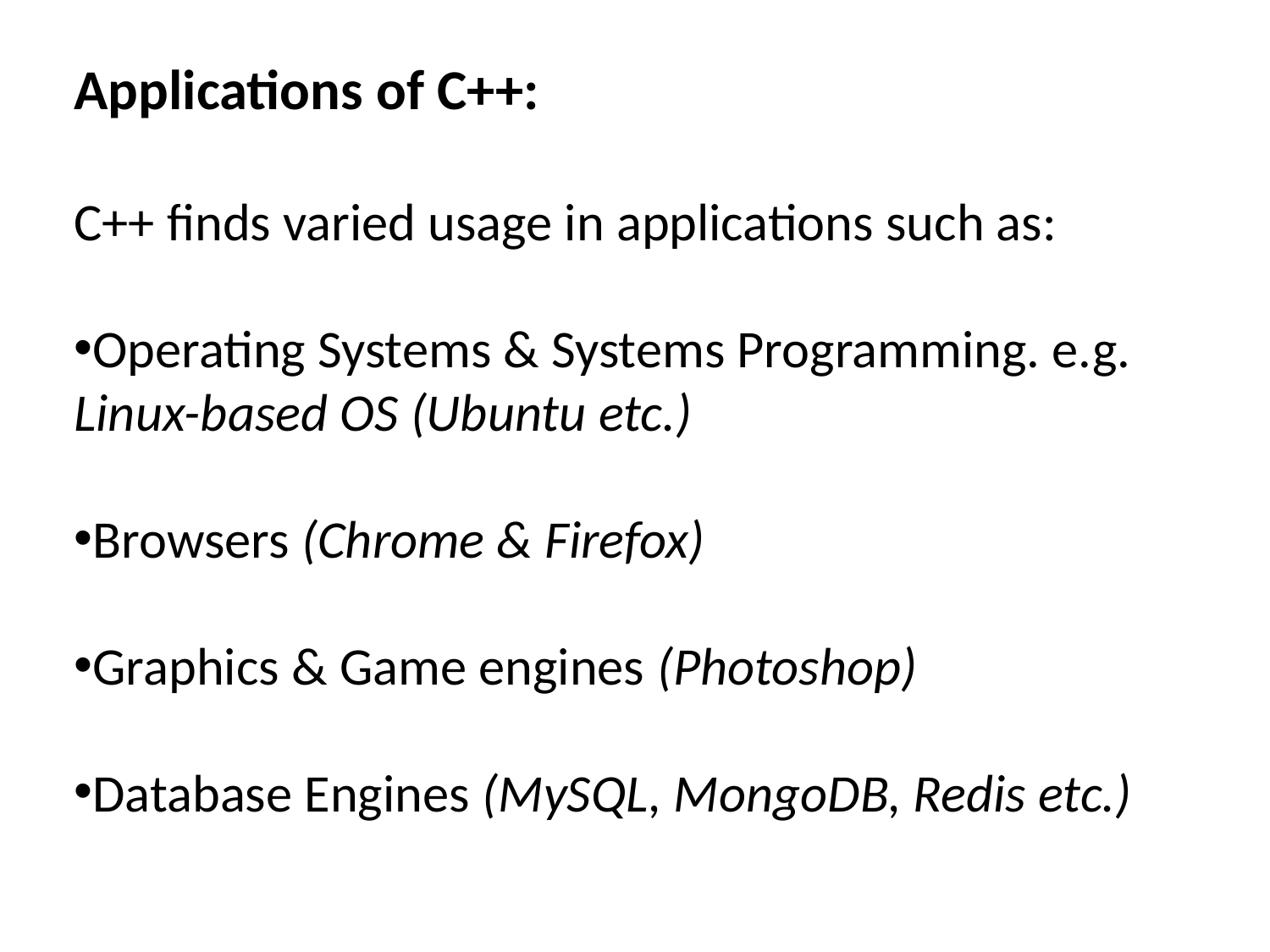

Applications of C++:

C++ finds varied usage in applications such as:

Operating Systems & Systems Programming. e.g. Linux-based OS (Ubuntu etc.)

Browsers (Chrome & Firefox)

Graphics & Game engines (Photoshop)

Database Engines (MySQL, MongoDB, Redis etc.)